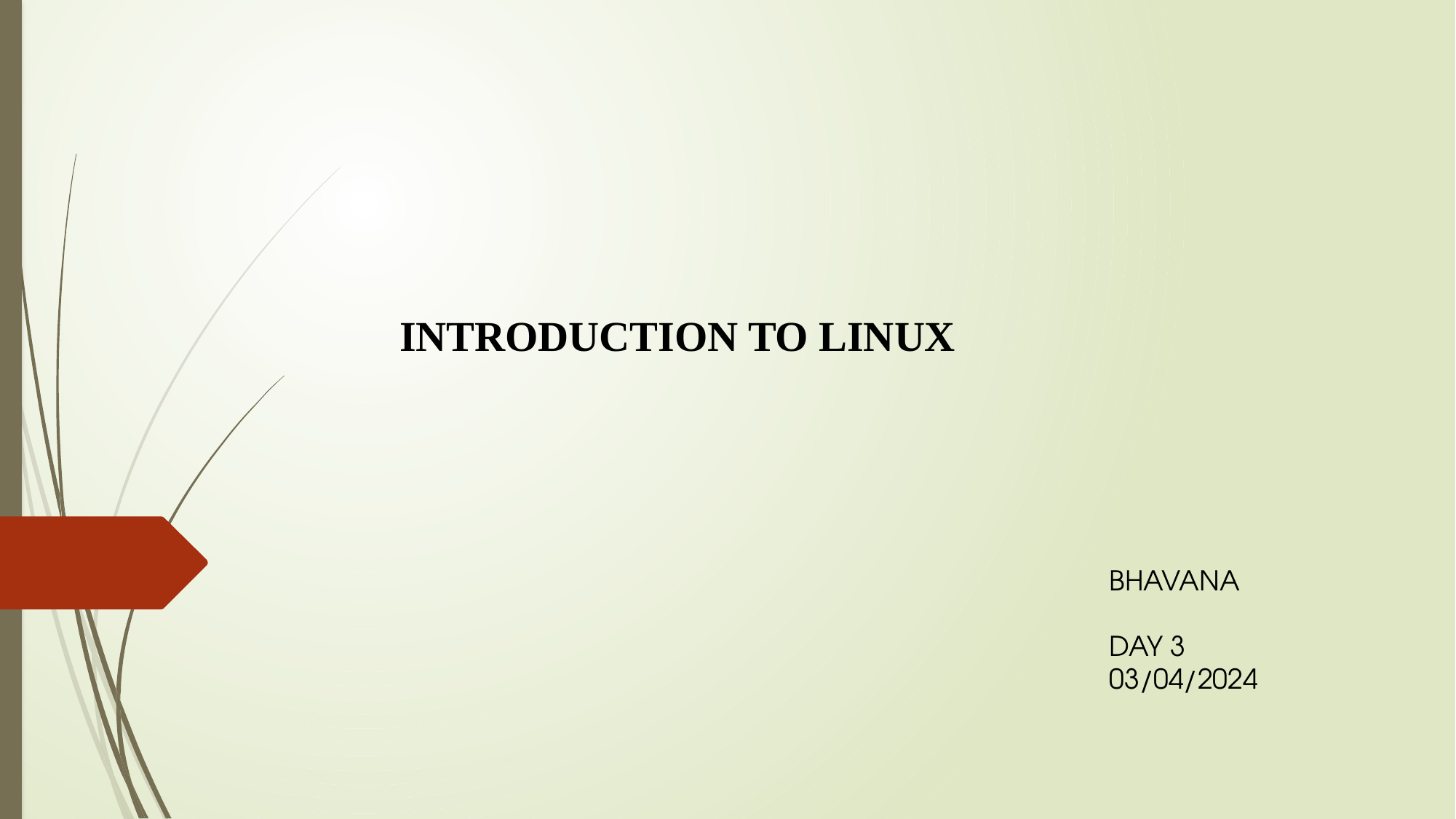

INTRODUCTION TO LINUX
BHAVANA

DAY 3
03/04/2024